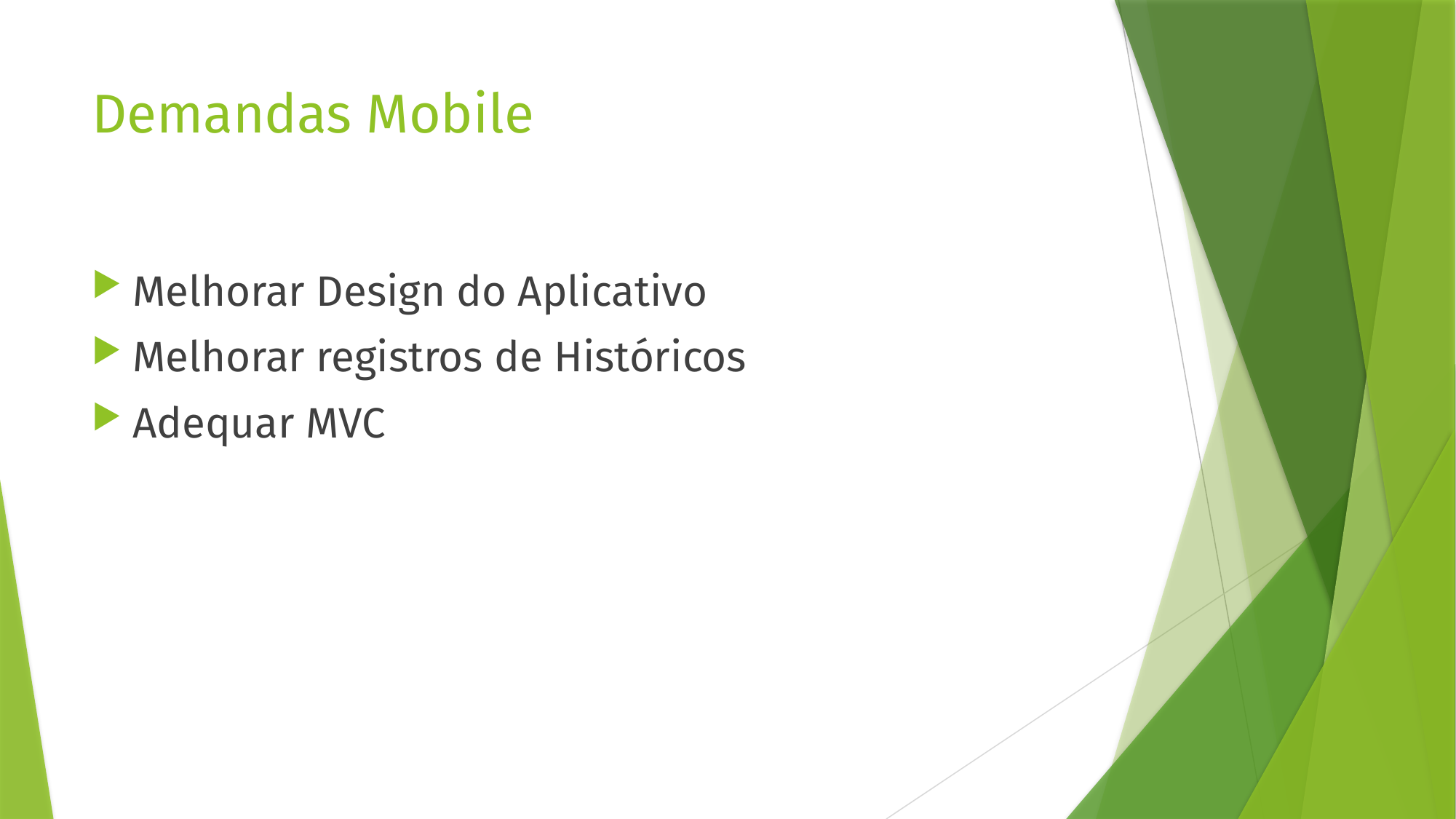

# Demandas Mobile
Melhorar Design do Aplicativo
Melhorar registros de Históricos
Adequar MVC